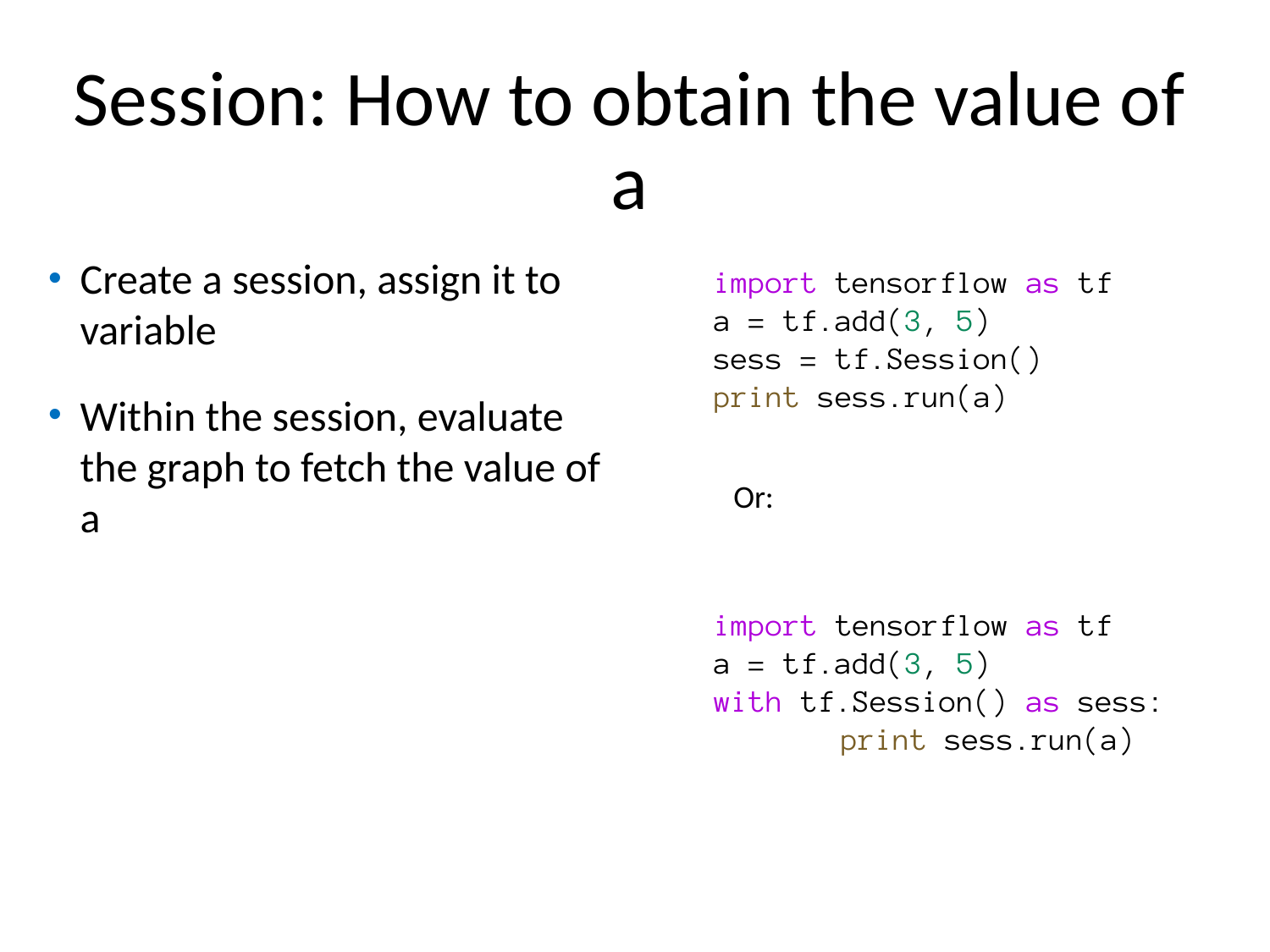

Session: How to obtain the value of a
Create a session, assign it to variable
Within the session, evaluate the graph to fetch the value of a
import tensorflow as tf
a = tf.add(3, 5)
sess = tf.Session()
print sess.run(a)
Or:
import tensorflow as tf
a = tf.add(3, 5)
with tf.Session() as sess:
	print sess.run(a)